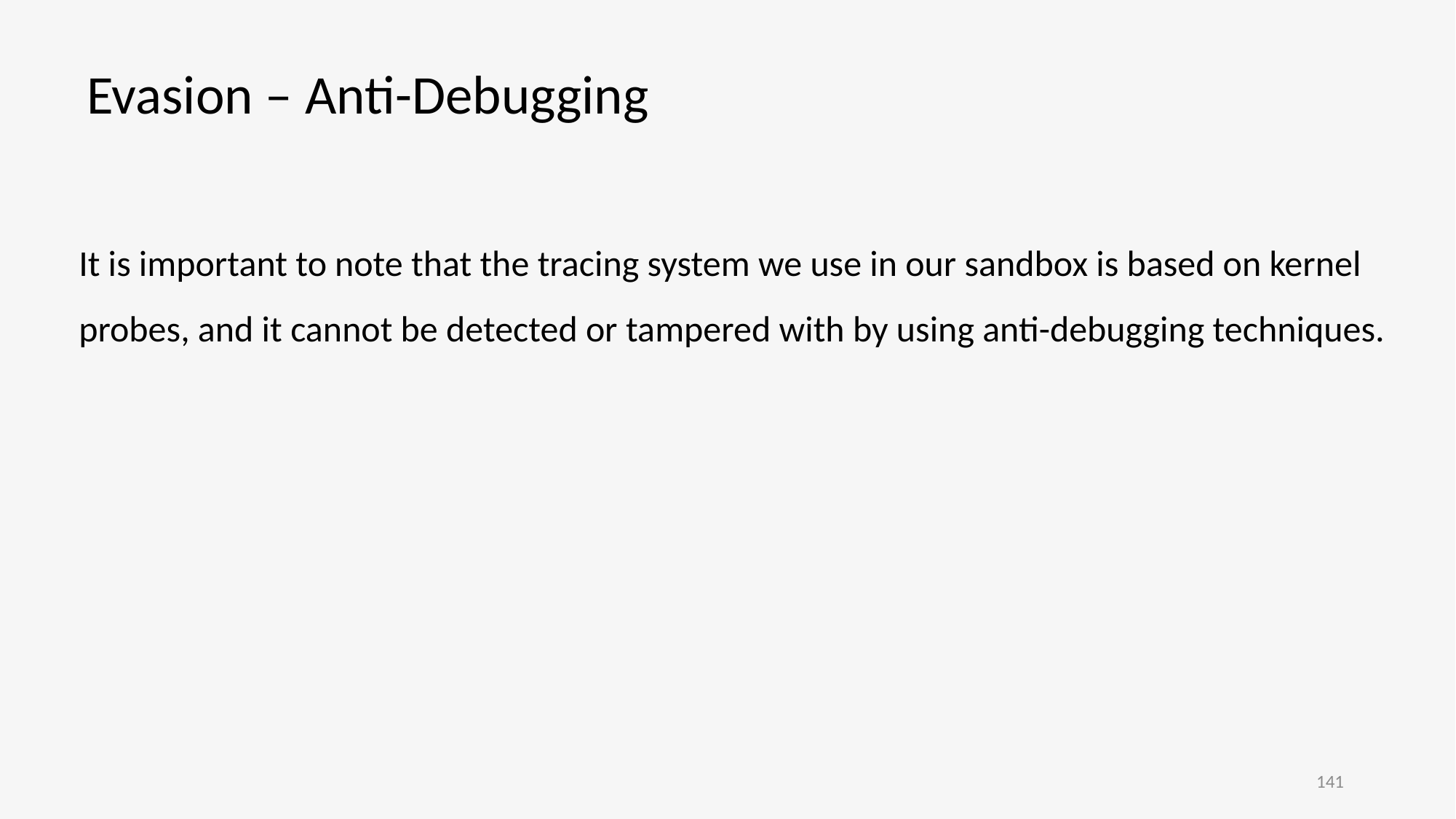

# Evasion – Anti-Debugging
It is important to note that the tracing system we use in our sandbox is based on kernel probes, and it cannot be detected or tampered with by using anti-debugging techniques.
141